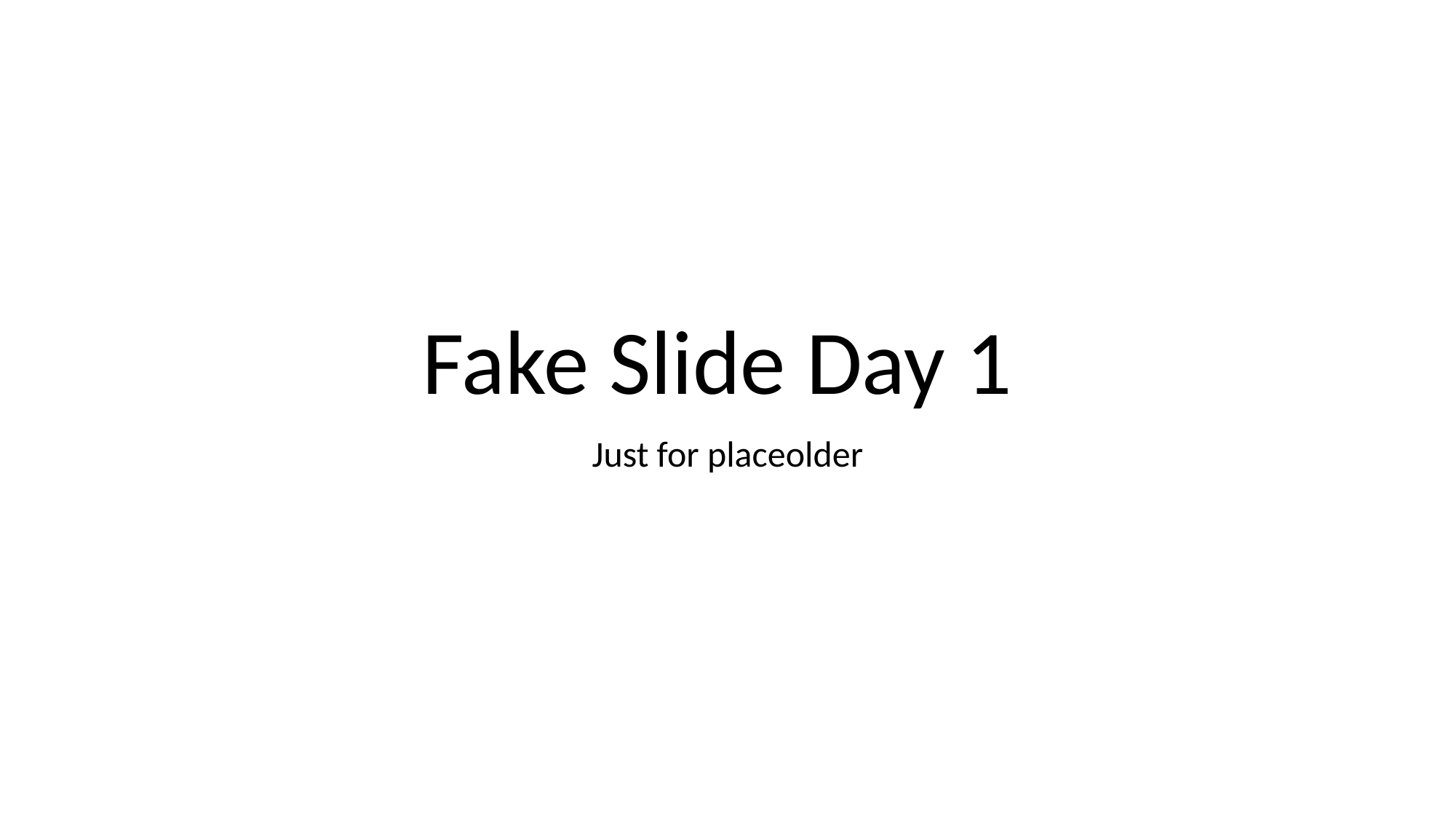

# Fake Slide Day 1
Just for placeolder